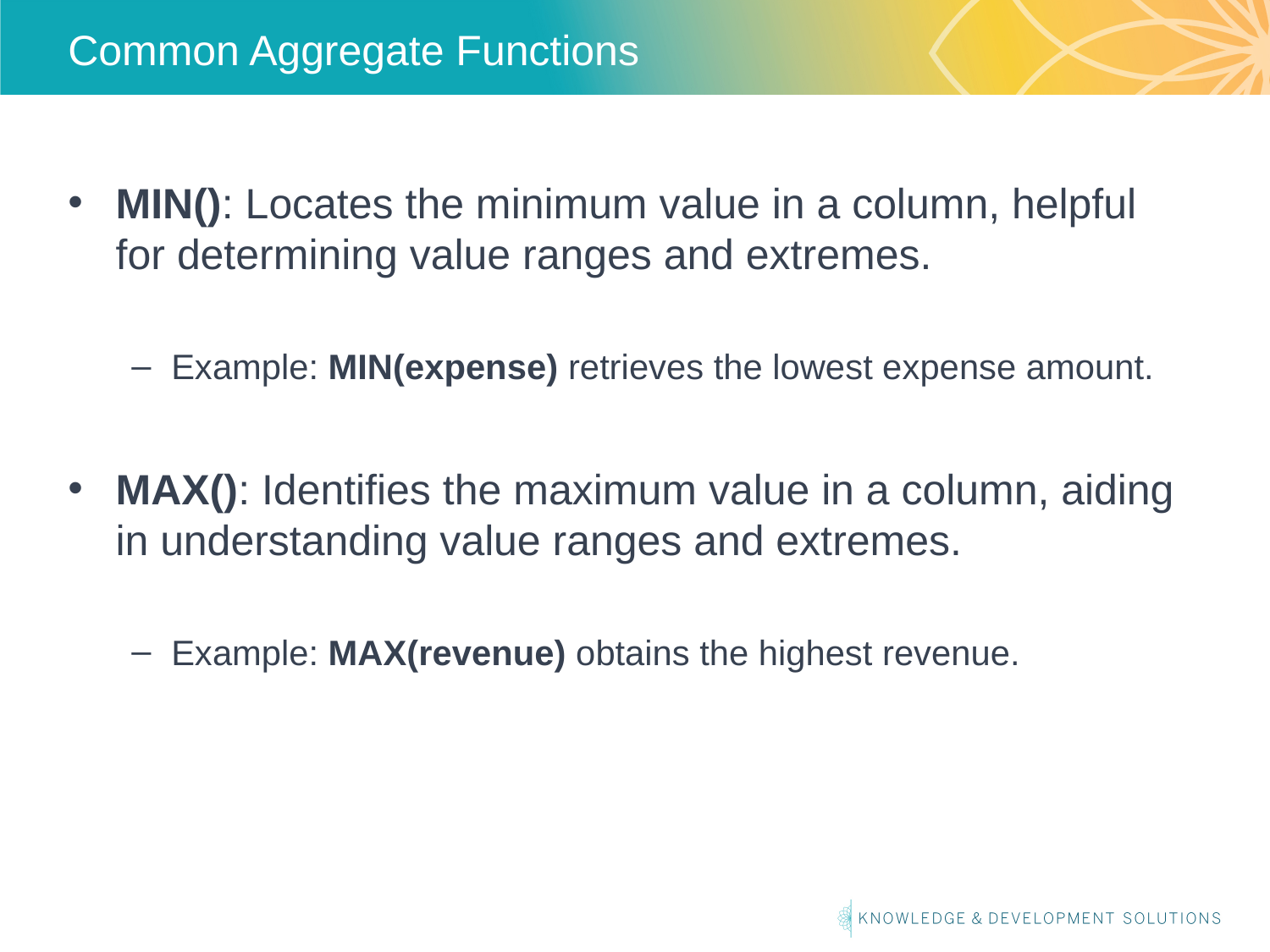

# Common Aggregate Functions
MIN(): Locates the minimum value in a column, helpful for determining value ranges and extremes.

Example: MIN(expense) retrieves the lowest expense amount.

MAX(): Identifies the maximum value in a column, aiding in understanding value ranges and extremes.

Example: MAX(revenue) obtains the highest revenue.